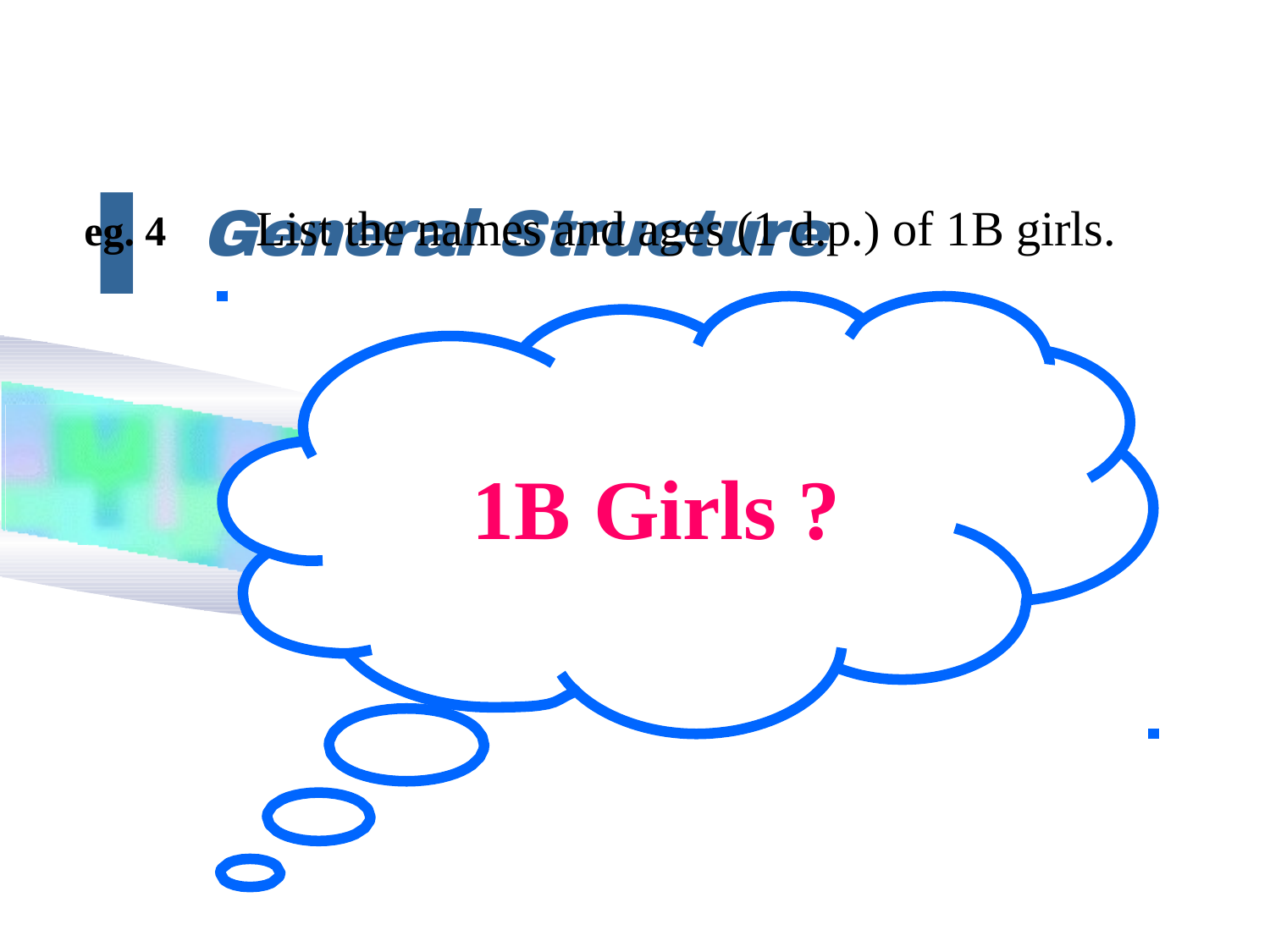

# I General Structure
List the names and ages (1 d.p.) of 1B girls.
eg. 4

1B	Girls ?